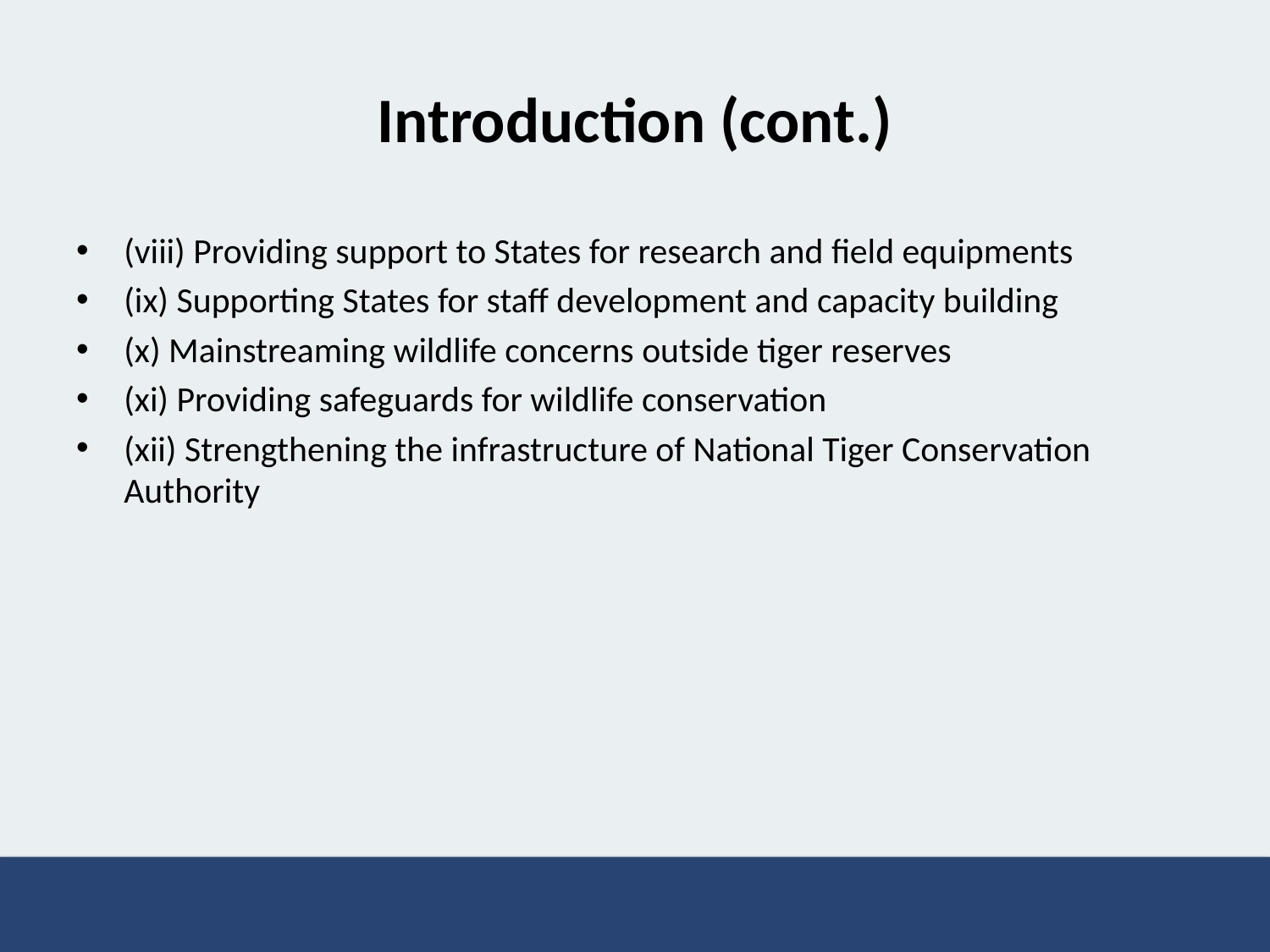

# Introduction (cont.)
(viii) Providing support to States for research and field equipments
(ix) Supporting States for staff development and capacity building
(x) Mainstreaming wildlife concerns outside tiger reserves
(xi) Providing safeguards for wildlife conservation
(xii) Strengthening the infrastructure of National Tiger Conservation Authority